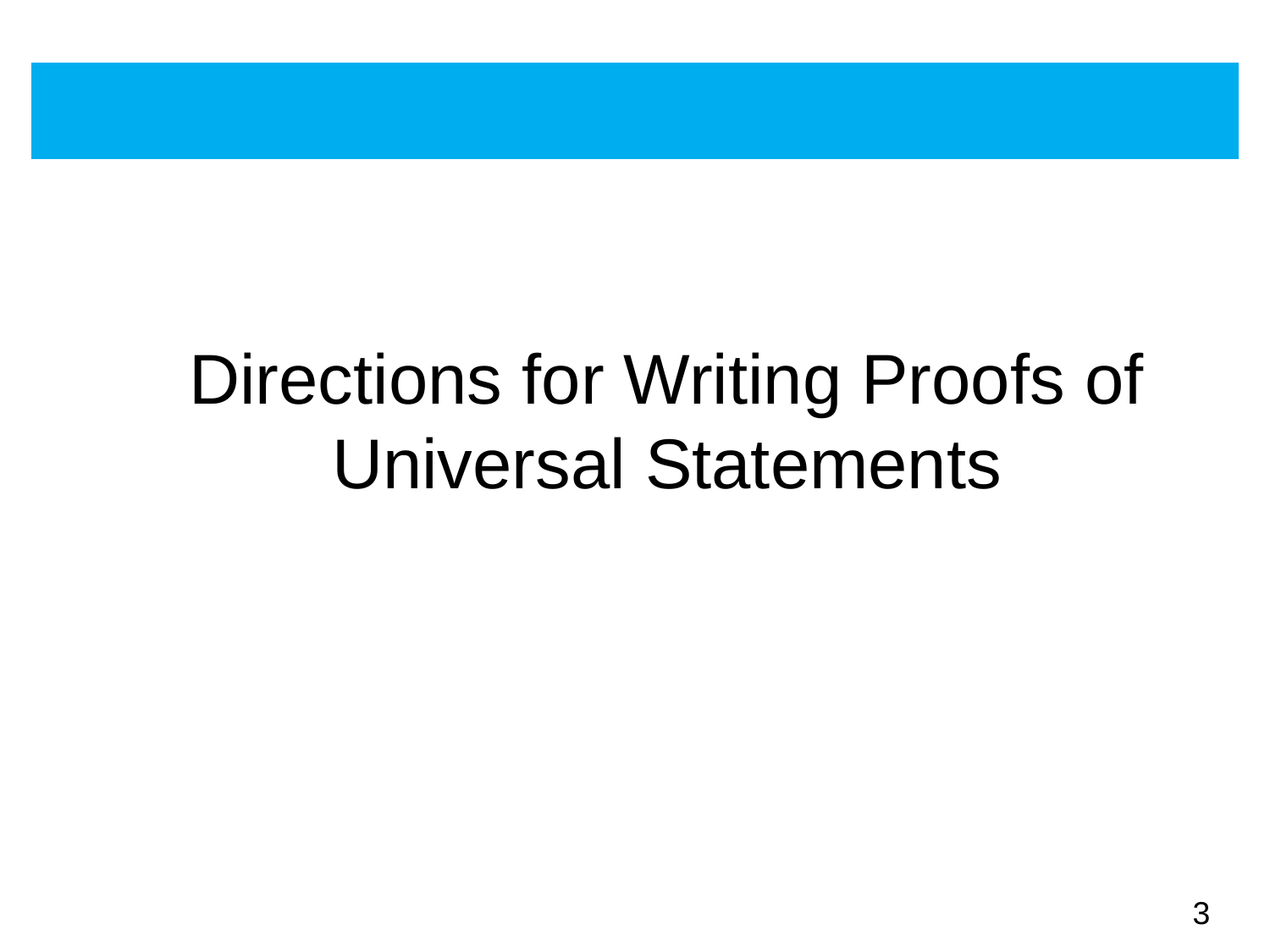

# Directions for Writing Proofs of Universal Statements